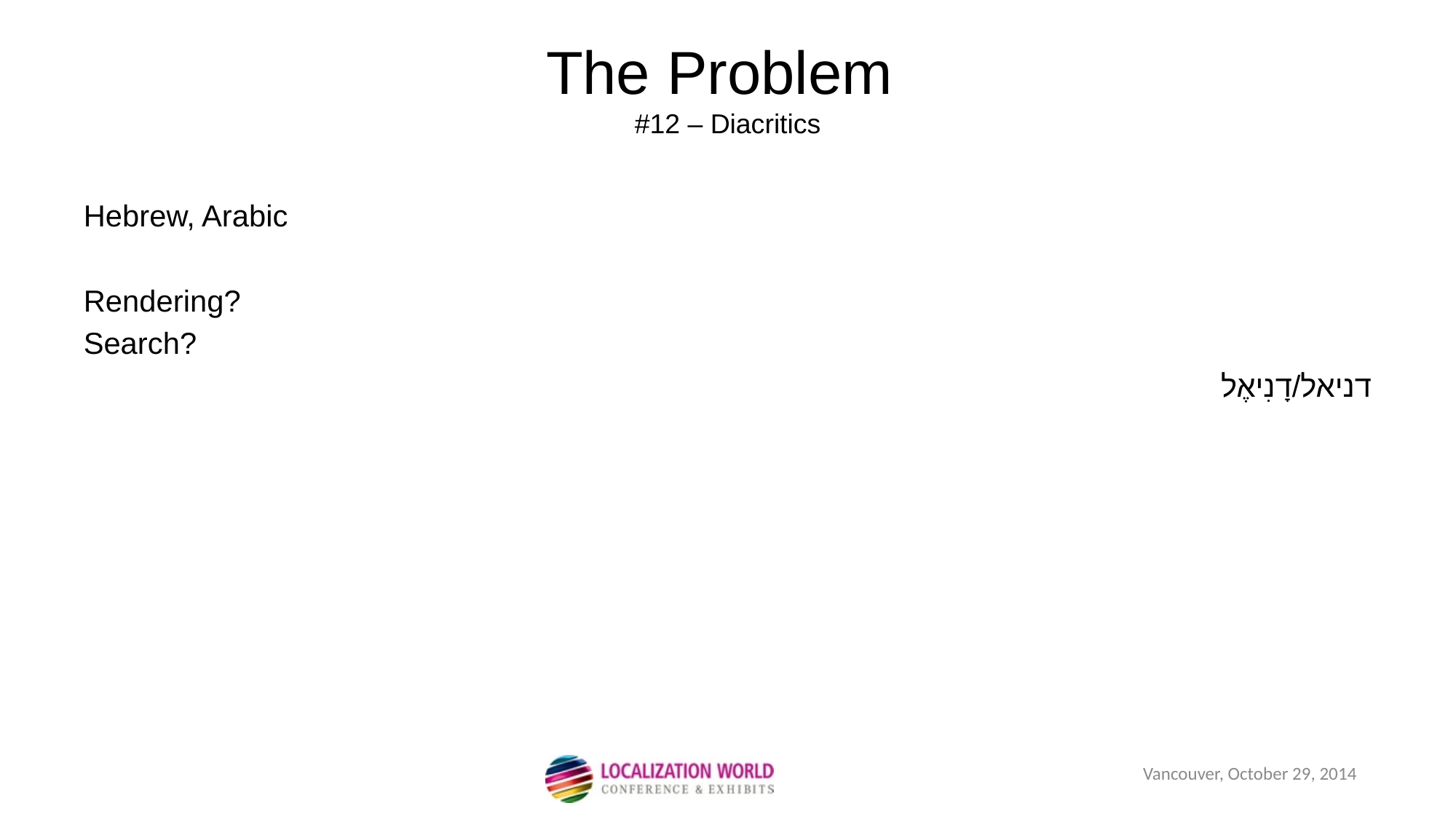

Hebrew, Arabic

Rendering?
Search?
דניאל/דָנִיאֶל
The Problem
#12 – Diacritics